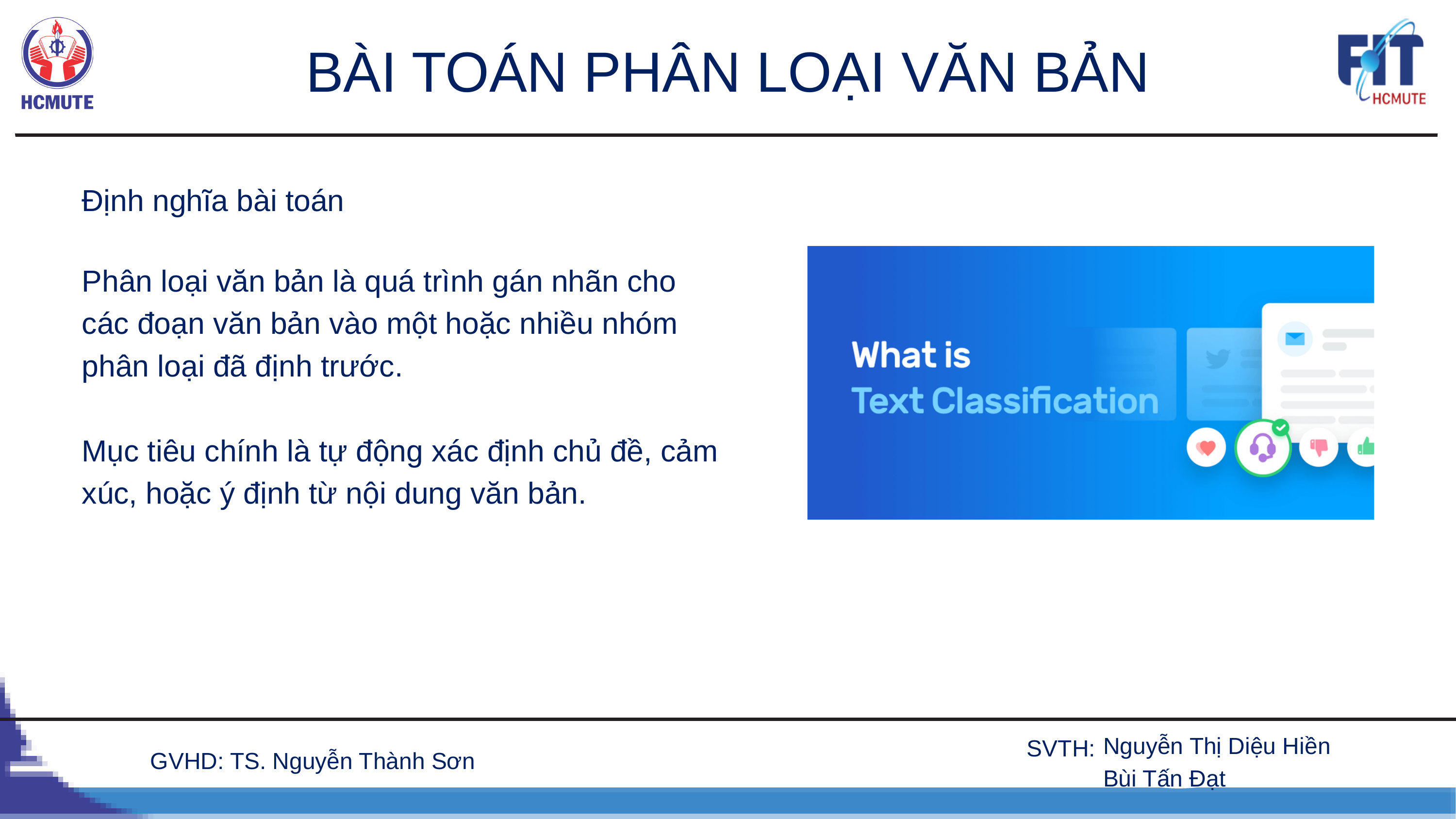

BÀI TOÁN PHÂN LOẠI VĂN BẢN

Định nghĩa bài toán

Phân loại văn bản là quá trình gán nhãn cho các đoạn văn bản vào một hoặc nhiều nhóm phân loại đã định trước.

Mục tiêu chính là tự động xác định chủ đề, cảm xúc, hoặc ý định từ nội dung văn bản.

 Nguyễn Thị Diệu Hiền
 Bùi Tấn Đạt
SVTH:

GVHD: TS. Nguyễn Thành Sơn